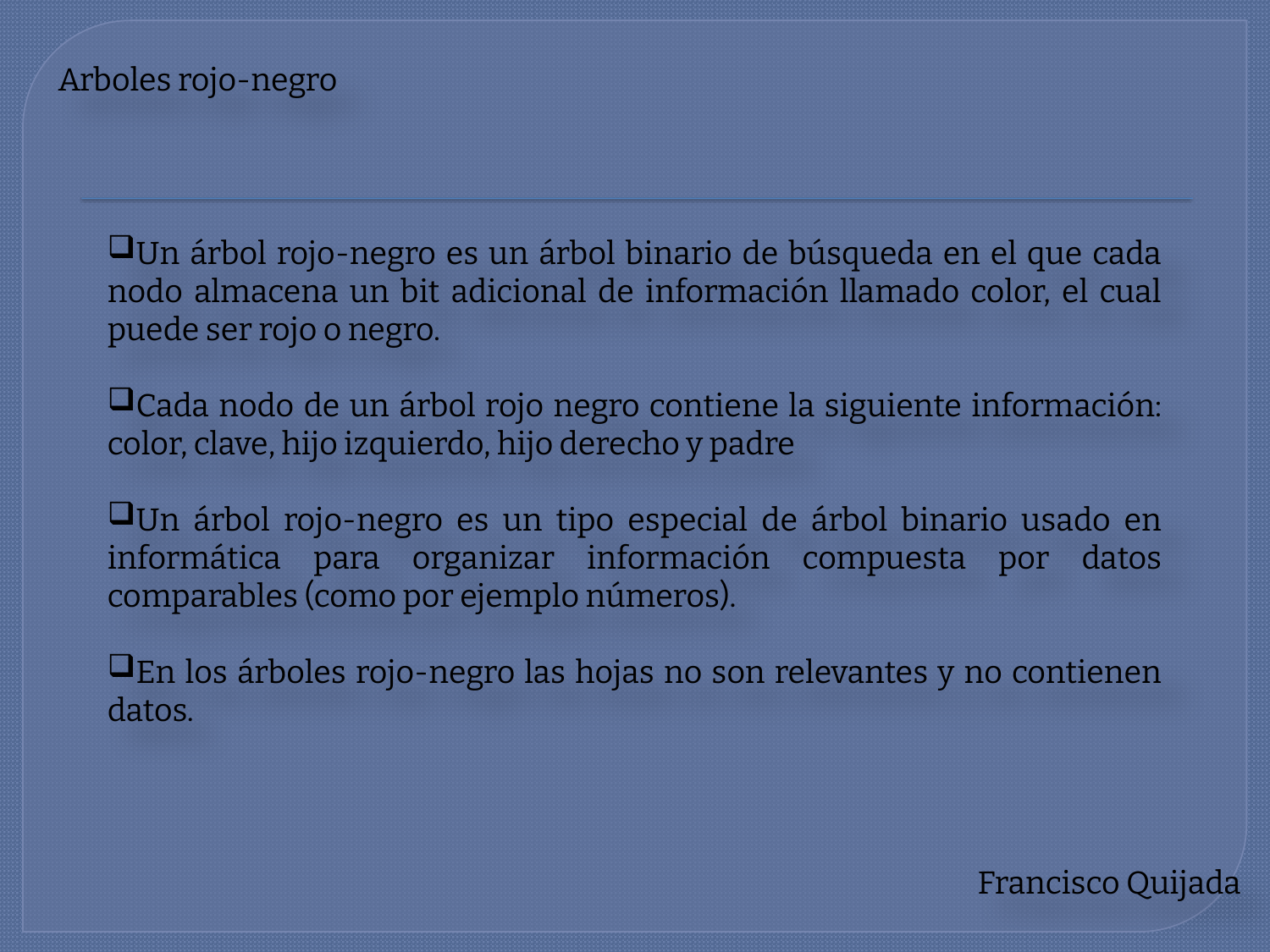

# Arboles rojo-negro
Un árbol rojo-negro es un árbol binario de búsqueda en el que cada nodo almacena un bit adicional de información llamado color, el cual puede ser rojo o negro.

Cada nodo de un árbol rojo negro contiene la siguiente información: color, clave, hijo izquierdo, hijo derecho y padre

Un árbol rojo-negro es un tipo especial de árbol binario usado en informática para organizar información compuesta por datos comparables (como por ejemplo números).

En los árboles rojo-negro las hojas no son relevantes y no contienen datos.
Francisco Quijada